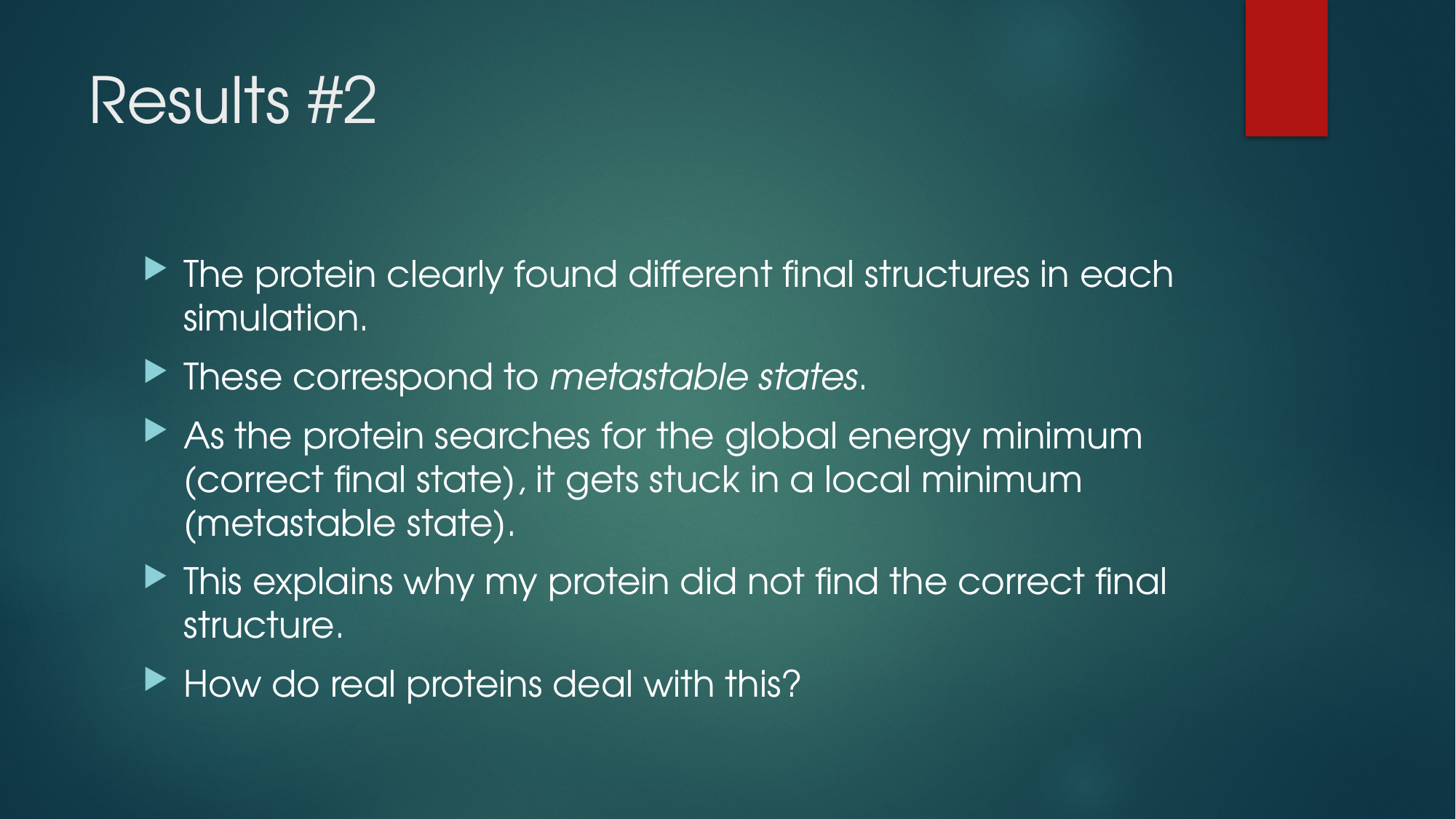

# Results #2
The protein clearly found different final structures in each simulation.
These correspond to metastable states.
As the protein searches for the global energy minimum (correct final state), it gets stuck in a local minimum (metastable state).
This explains why my protein did not find the correct final structure.
How do real proteins deal with this?